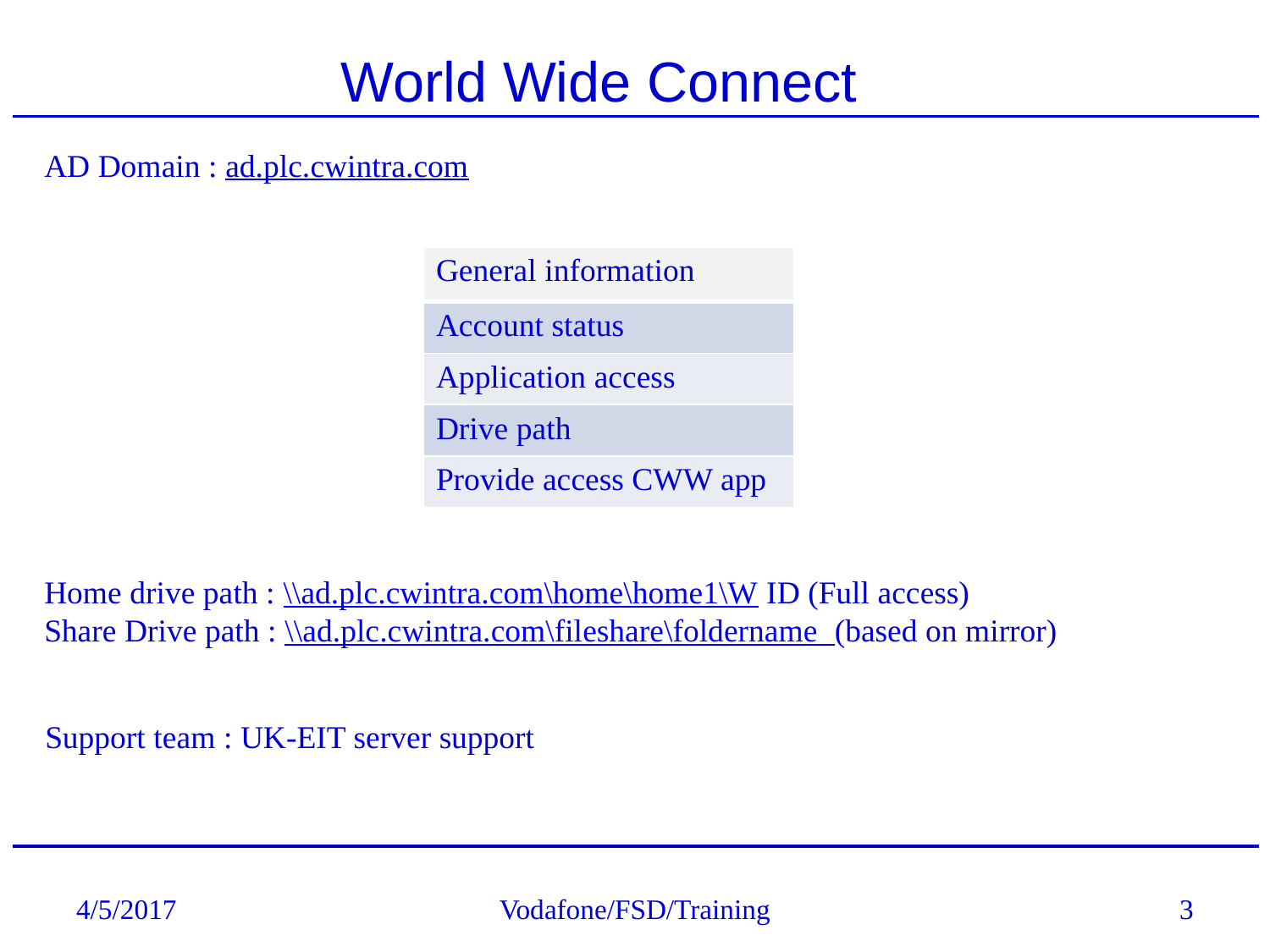

World Wide Connect
AD Domain : ad.plc.cwintra.com
| General information |
| --- |
| Account status |
| Application access |
| Drive path |
| Provide access CWW app |
Home drive path : \\ad.plc.cwintra.com\home\home1\W ID (Full access)
Share Drive path : \\ad.plc.cwintra.com\fileshare\foldername  (based on mirror)
Support team : UK-EIT server support
4/5/2017
Vodafone/FSD/Training
3